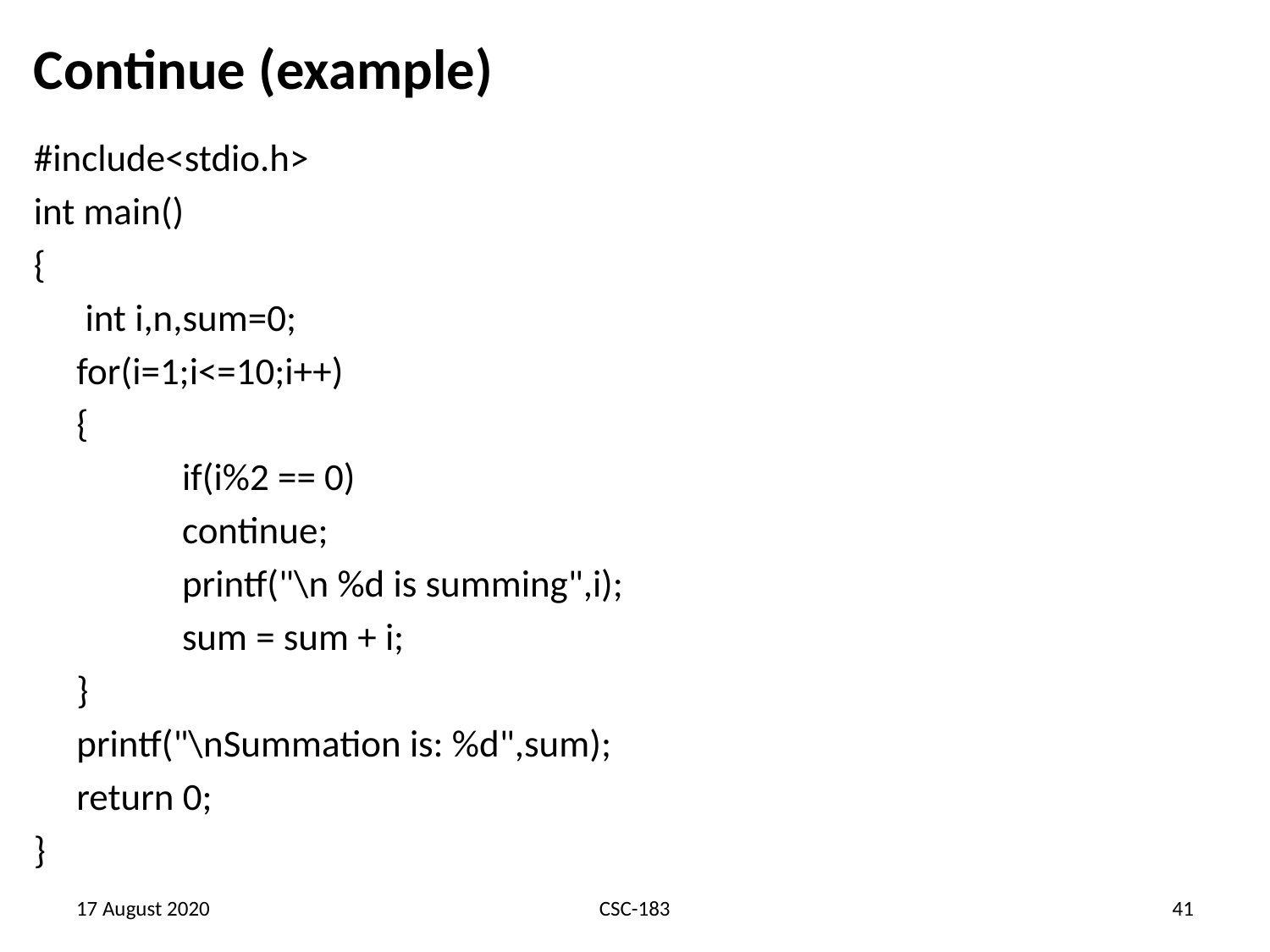

# Continue (example)
#include<stdio.h>
int main()
{
   	 int i,n,sum=0;
    	for(i=1;i<=10;i++)
    	{
     		if(i%2 == 0)
            		continue;
        	printf("\n %d is summing",i);
        	sum = sum + i;
    	}
    	printf("\nSummation is: %d",sum);
    	return 0;
}

17 August 2020
CSC-183
41